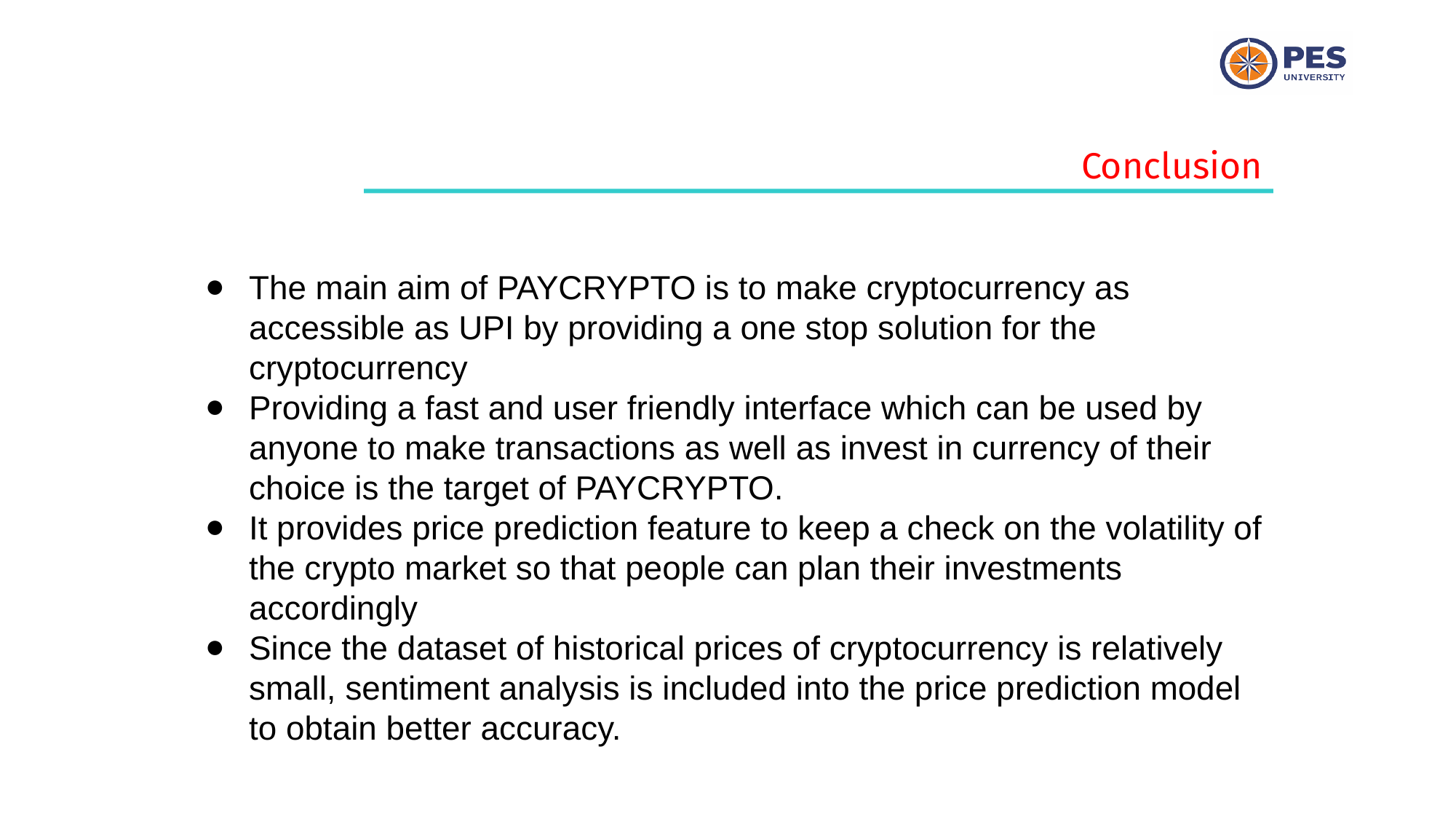

Conclusion

The main aim of PAYCRYPTO is to make cryptocurrency as accessible as UPI by providing a one stop solution for the cryptocurrency
Providing a fast and user friendly interface which can be used by anyone to make transactions as well as invest in currency of their choice is the target of PAYCRYPTO.
It provides price prediction feature to keep a check on the volatility of the crypto market so that people can plan their investments accordingly
Since the dataset of historical prices of cryptocurrency is relatively small, sentiment analysis is included into the price prediction model to obtain better accuracy.